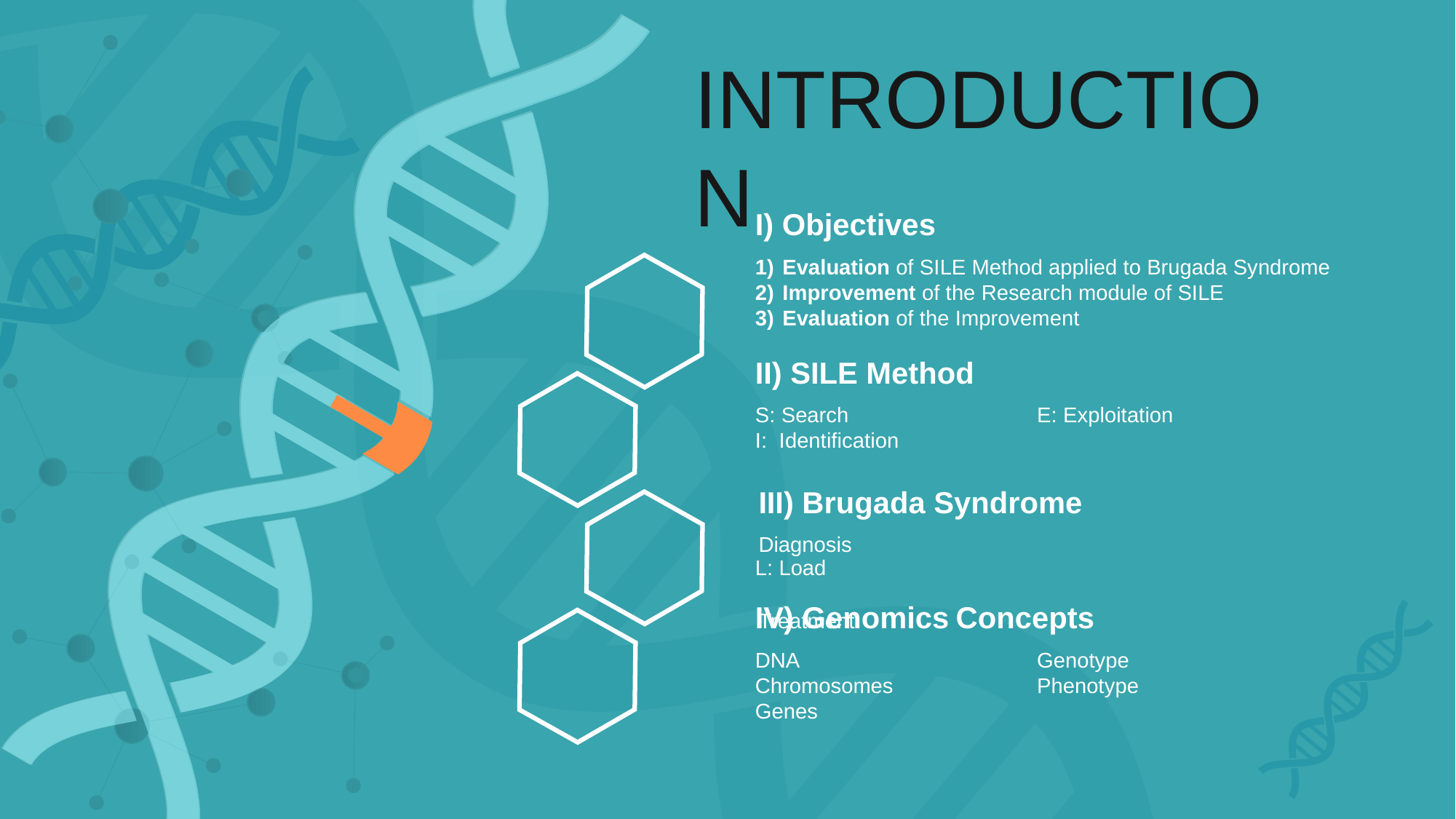

INTRODUCTION
I) Objectives
Evaluation of SILE Method applied to Brugada Syndrome
Improvement of the Research module of SILE
Evaluation of the Improvement

II) SILE Method
S: Search
I:  Identification

L: Load
E: Exploitation

III) Brugada Syndrome
Diagnosis

Treatment
IV) Genomics Concepts
DNA
Chromosomes
Genes

Variations
Genotype
Phenotype